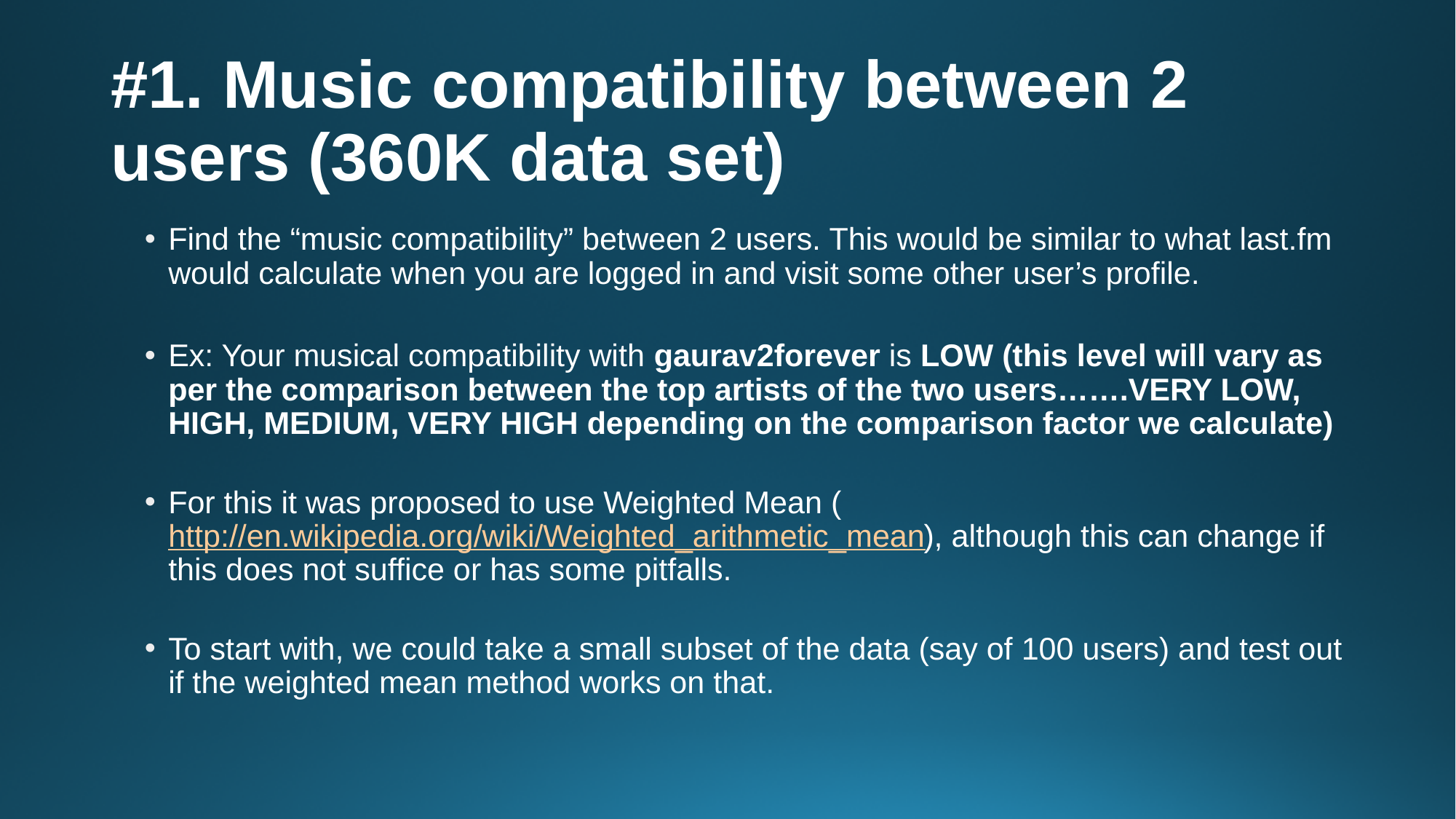

# #1. Music compatibility between 2 users (360K data set)
Find the “music compatibility” between 2 users. This would be similar to what last.fm would calculate when you are logged in and visit some other user’s profile.
Ex: Your musical compatibility with gaurav2forever is LOW (this level will vary as per the comparison between the top artists of the two users…….VERY LOW, HIGH, MEDIUM, VERY HIGH depending on the comparison factor we calculate)
For this it was proposed to use Weighted Mean (http://en.wikipedia.org/wiki/Weighted_arithmetic_mean), although this can change if this does not suffice or has some pitfalls.
To start with, we could take a small subset of the data (say of 100 users) and test out if the weighted mean method works on that.